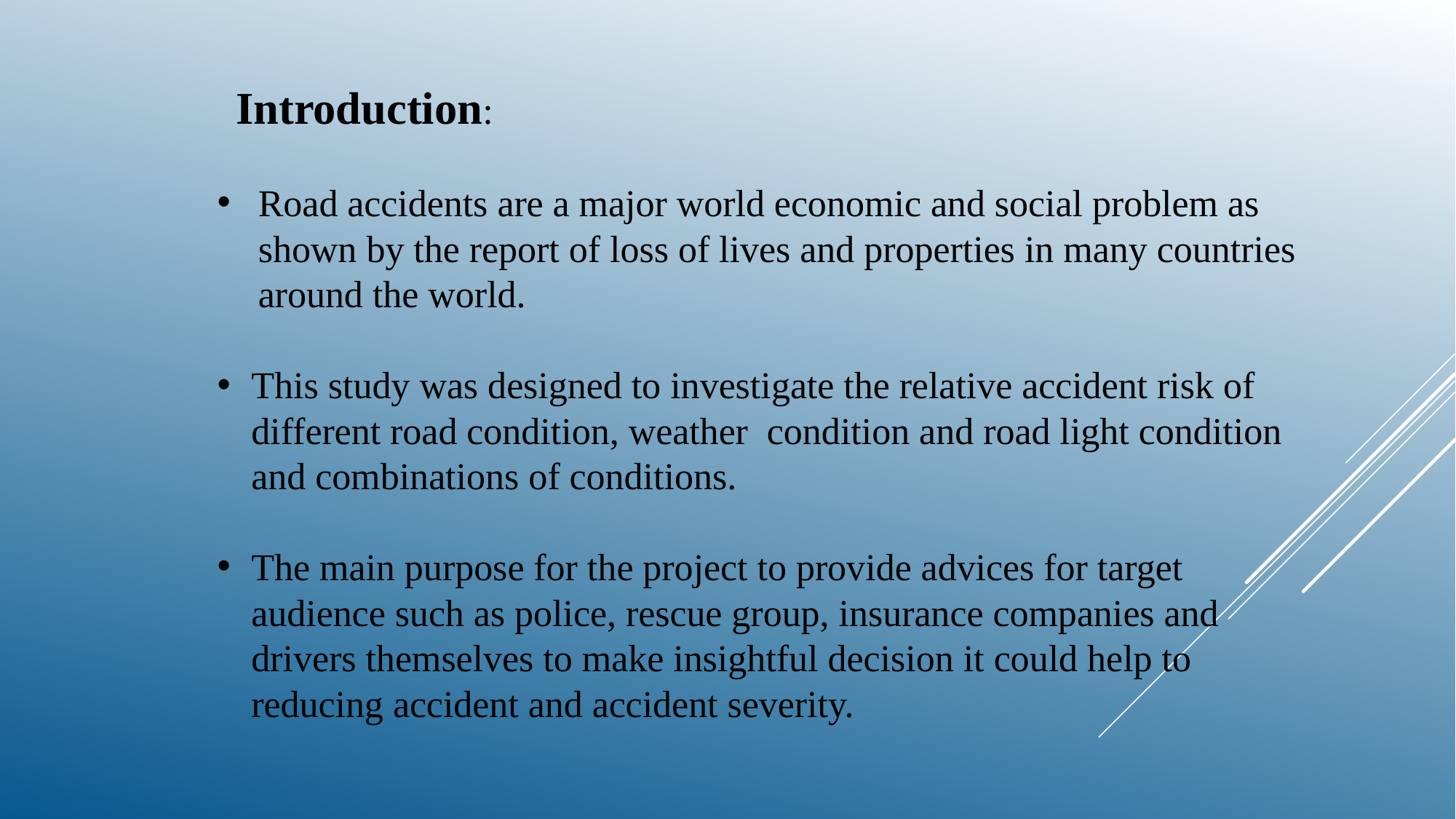

Introduction:

Road accidents are a major world economic and social problem as shown by the report of loss of lives and properties in many countries around the world.

This study was designed to investigate the relative accident risk of different road condition, weather  condition and road light condition and combinations of conditions.

The main purpose for the project to provide advices for target audience such as police, rescue group, insurance companies and drivers themselves to make insightful decision it could help to reducing accident and accident severity.